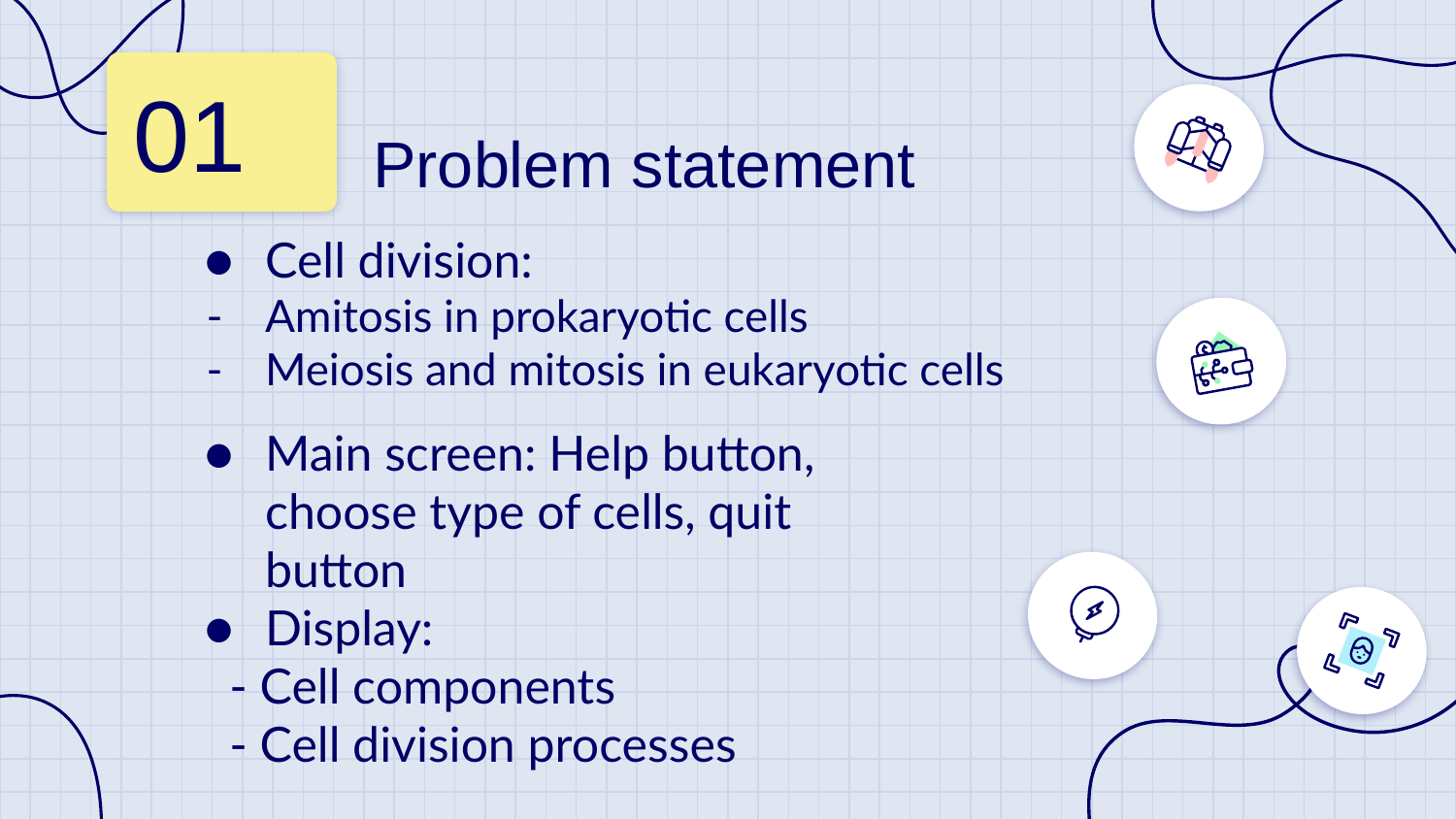

01
# Problem statement

Cell division:
Amitosis in prokaryotic cells
Meiosis and mitosis in eukaryotic cells

Main screen: Help button, choose type of cells, quit button
Display:
   - Cell components
   - Cell division processes